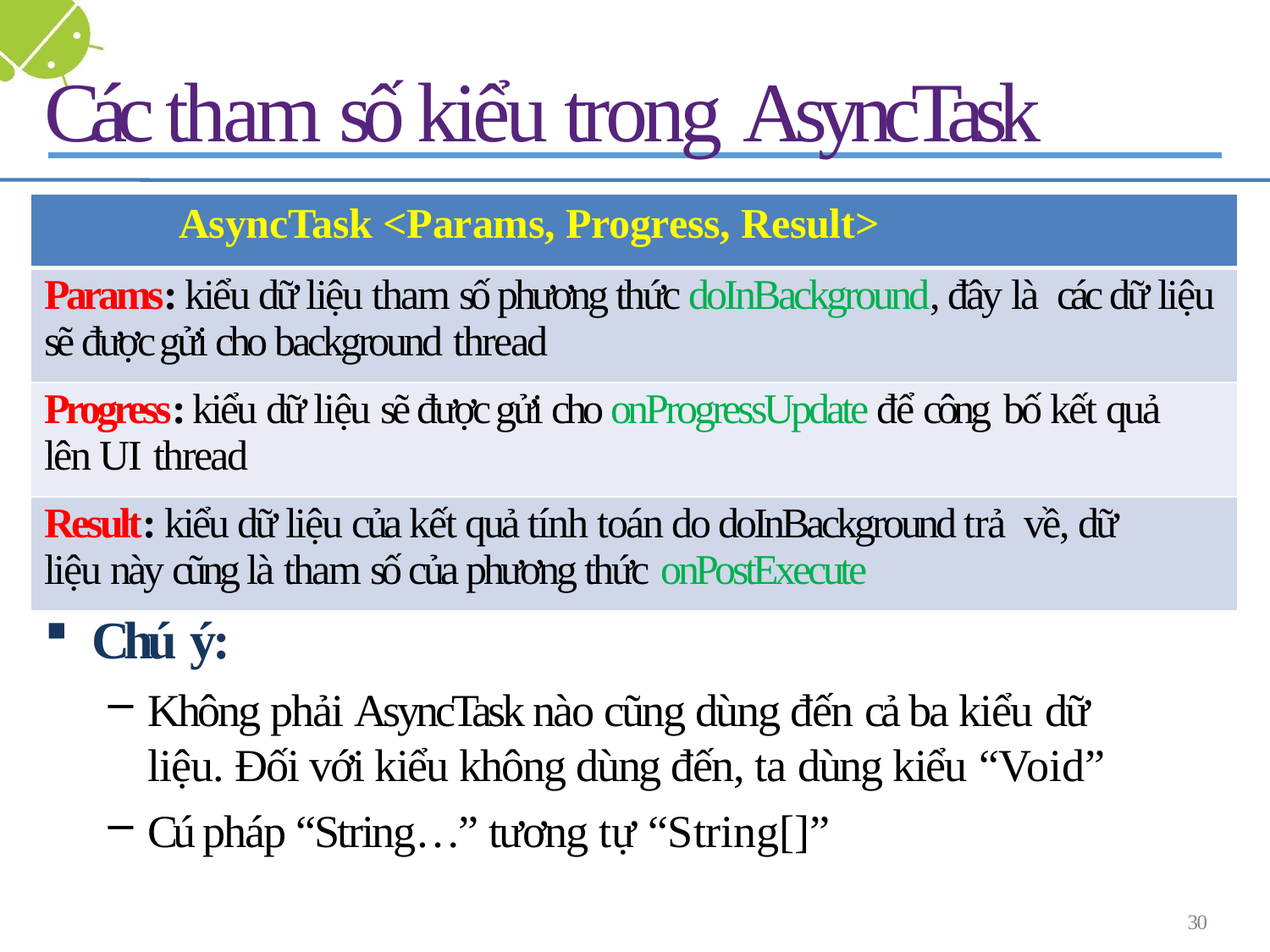

# Các tham số kiểu trong AsyncTask

| AsyncTask <Params, Progress, Result> |
| --- |
| Params: kiểu dữ liệu tham số phương thức doInBackground, đây là các dữ liệu sẽ được gửi cho background thread |
| Progress: kiểu dữ liệu sẽ được gửi cho onProgressUpdate để công bố kết quả lên UI thread |
| Result: kiểu dữ liệu của kết quả tính toán do doInBackground trả về, dữ liệu này cũng là tham số của phương thức onPostExecute |
Chú ý:
Không phải AsyncTask nào cũng dùng đến cả ba kiểu dữ  liệu. Đối với kiểu không dùng đến, ta dùng kiểu “Void”
Cú pháp “String…” tương tự “String[]”
30